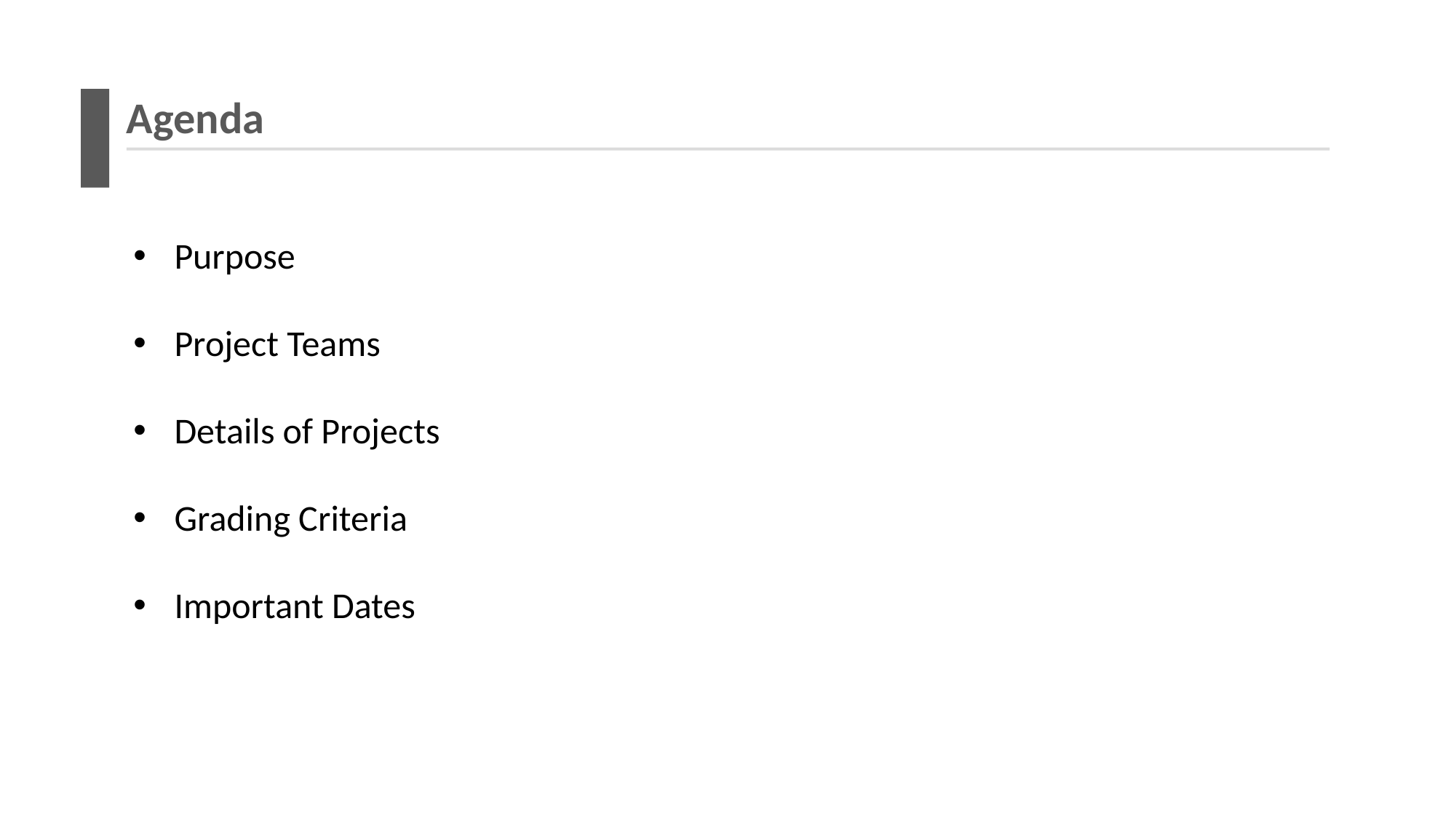

Agenda

Purpose

Project Teams

Details of Projects

Grading Criteria

Important Dates